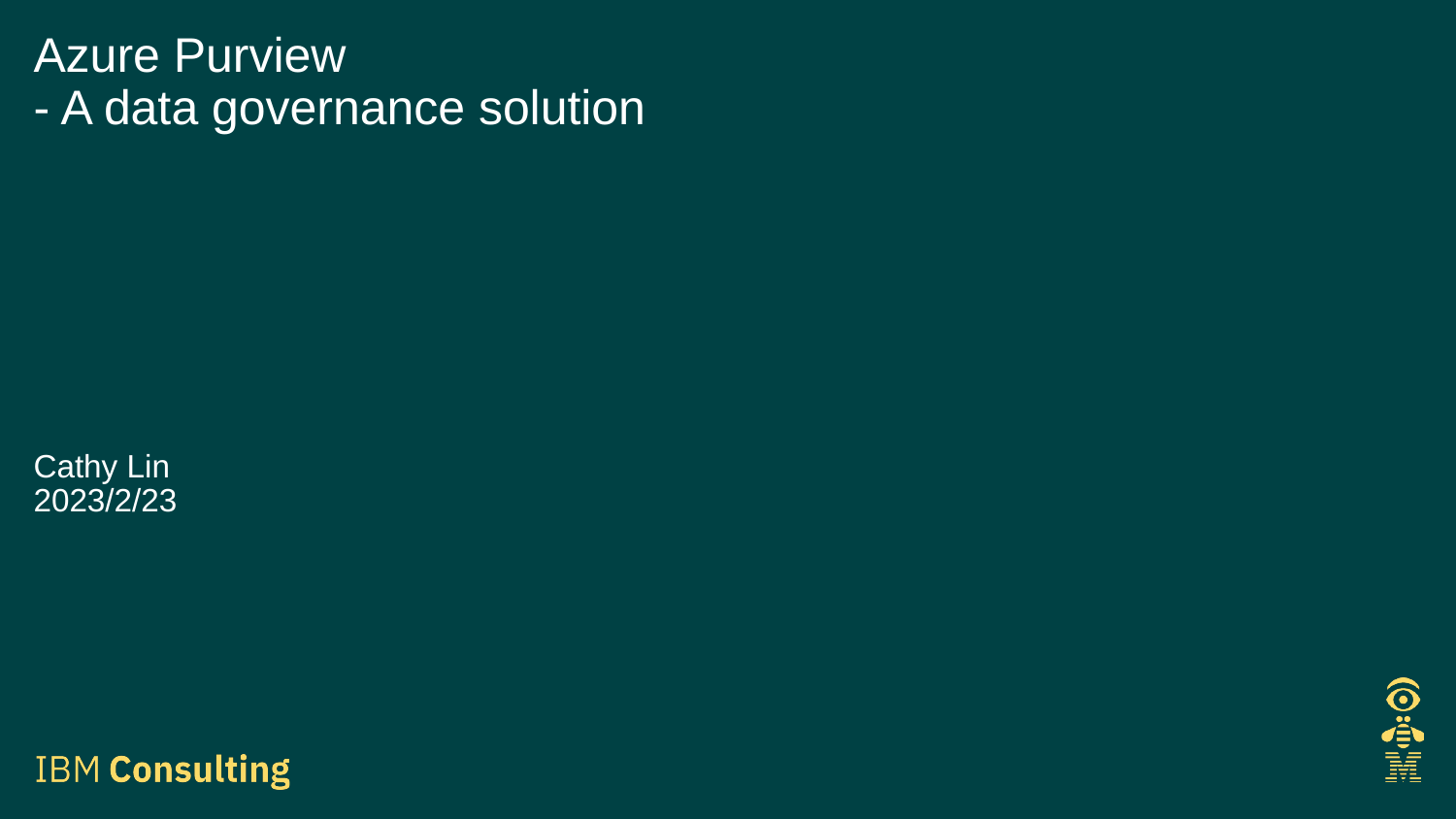

# Azure Purview - A data governance solution Cathy Lin 2023/2/23